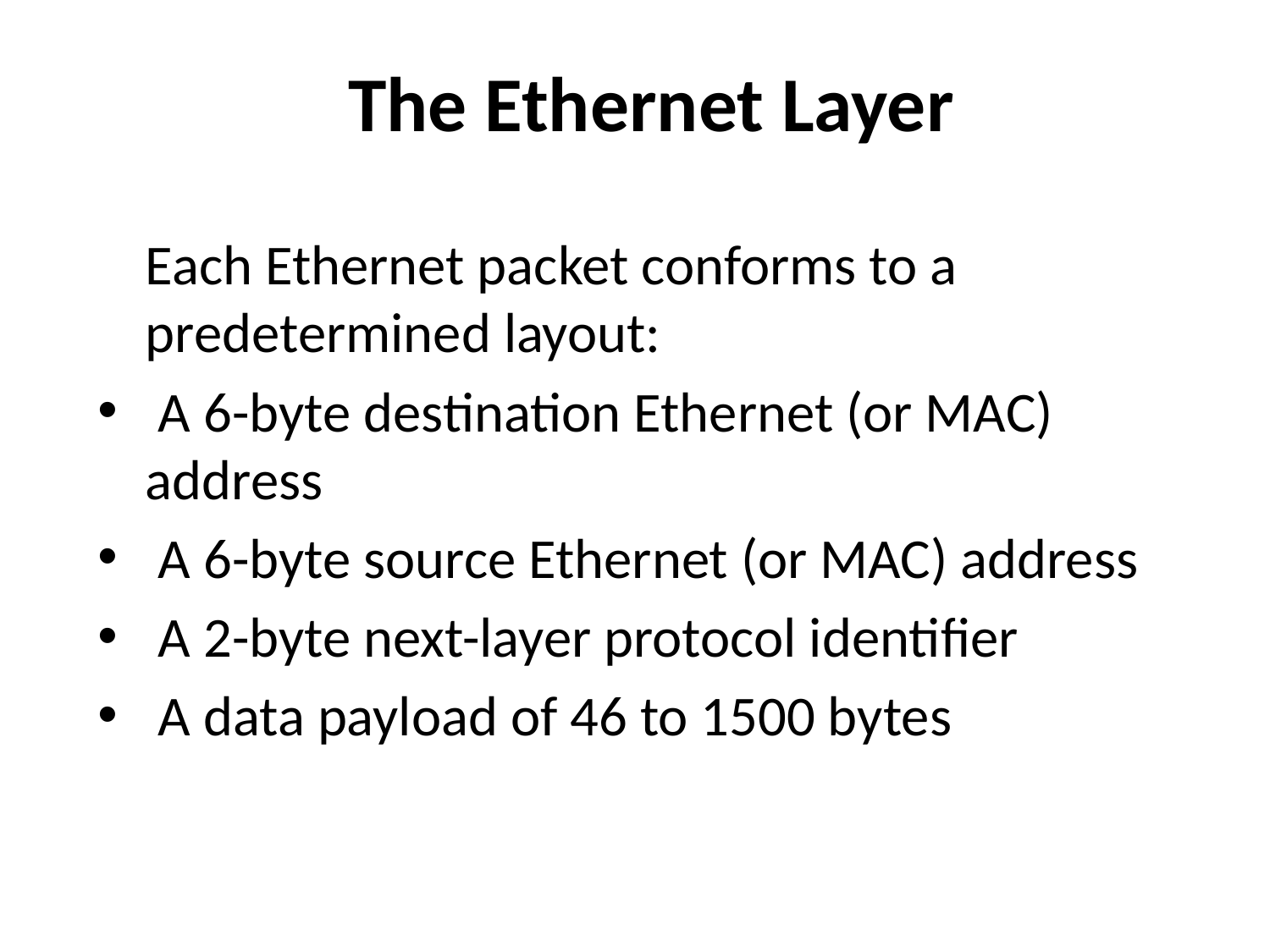

# The Ethernet Layer
	Each Ethernet packet conforms to a predetermined layout:
 A 6-byte destination Ethernet (or MAC) address
 A 6-byte source Ethernet (or MAC) address
 A 2-byte next-layer protocol identifier
 A data payload of 46 to 1500 bytes